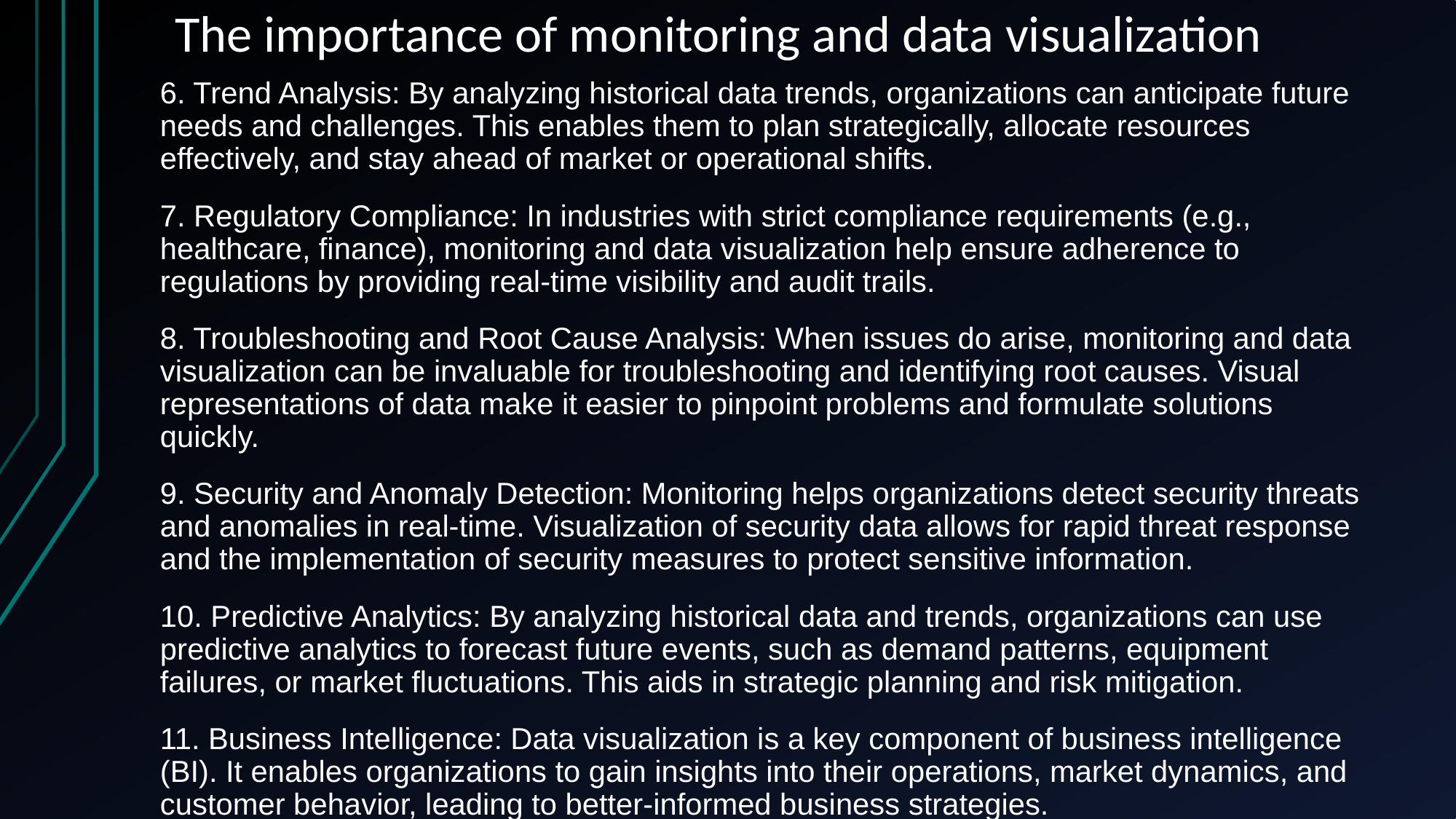

# The importance of monitoring and data visualization
6. Trend Analysis: By analyzing historical data trends, organizations can anticipate future needs and challenges. This enables them to plan strategically, allocate resources effectively, and stay ahead of market or operational shifts.
7. Regulatory Compliance: In industries with strict compliance requirements (e.g., healthcare, finance), monitoring and data visualization help ensure adherence to regulations by providing real-time visibility and audit trails.
8. Troubleshooting and Root Cause Analysis: When issues do arise, monitoring and data visualization can be invaluable for troubleshooting and identifying root causes. Visual representations of data make it easier to pinpoint problems and formulate solutions quickly.
9. Security and Anomaly Detection: Monitoring helps organizations detect security threats and anomalies in real-time. Visualization of security data allows for rapid threat response and the implementation of security measures to protect sensitive information.
10. Predictive Analytics: By analyzing historical data and trends, organizations can use predictive analytics to forecast future events, such as demand patterns, equipment failures, or market fluctuations. This aids in strategic planning and risk mitigation.
11. Business Intelligence: Data visualization is a key component of business intelligence (BI). It enables organizations to gain insights into their operations, market dynamics, and customer behavior, leading to better-informed business strategies.